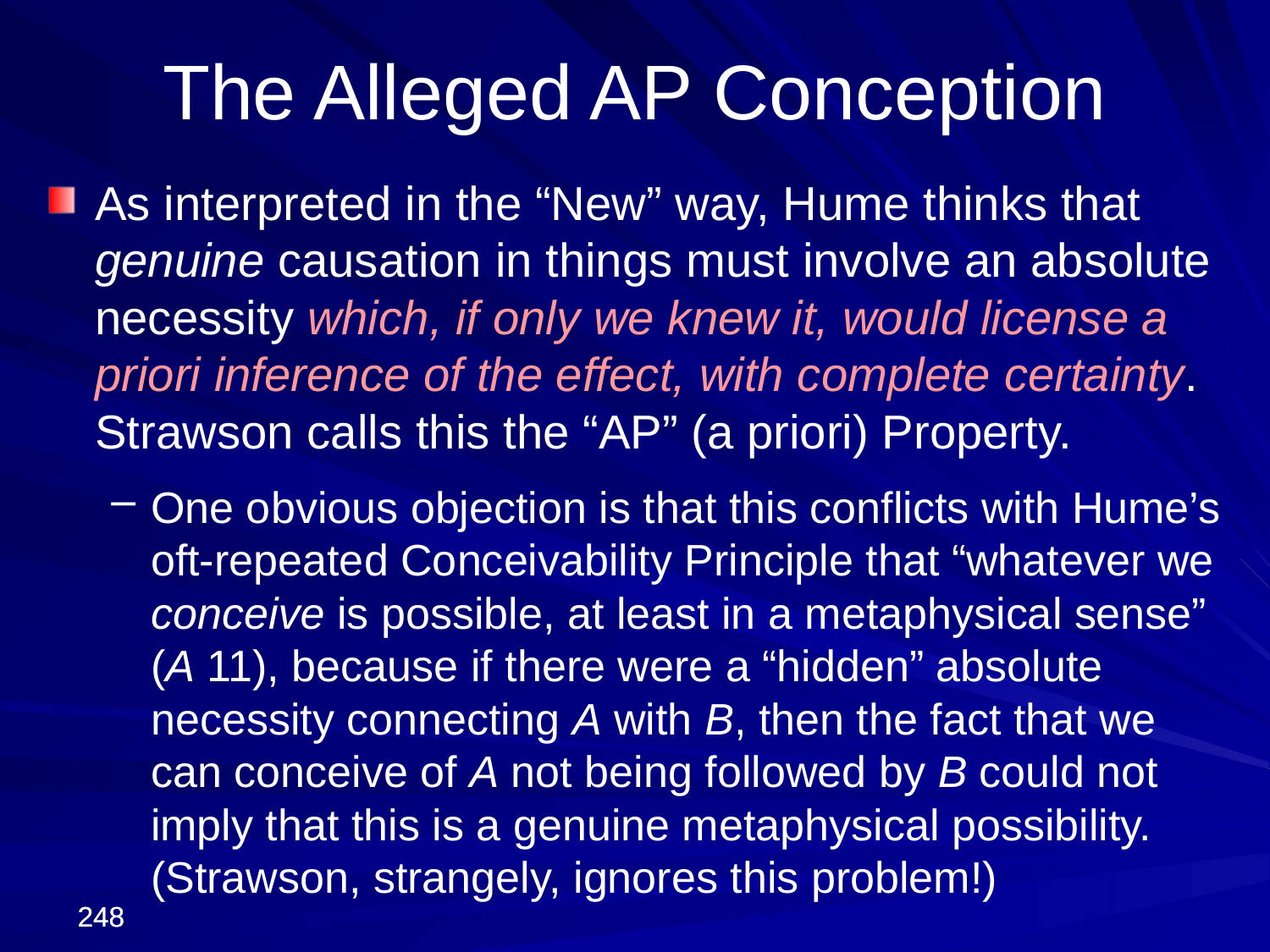

The Alleged AP Conception
As interpreted in the “New” way, Hume thinks that genuine causation in things must involve an absolute necessity which, if only we knew it, would license a priori inference of the effect, with complete certainty.  Strawson calls this the “AP” (a priori) Property.
One obvious objection is that this conflicts with Hume’s oft-repeated Conceivability Principle that “whatever we conceive is possible, at least in a metaphysical sense” (A 11), because if there were a “hidden” absolute necessity connecting A with B, then the fact that we can conceive of A not being followed by B could not imply that this is a genuine metaphysical possibility.  (Strawson, strangely, ignores this problem!)
248
248